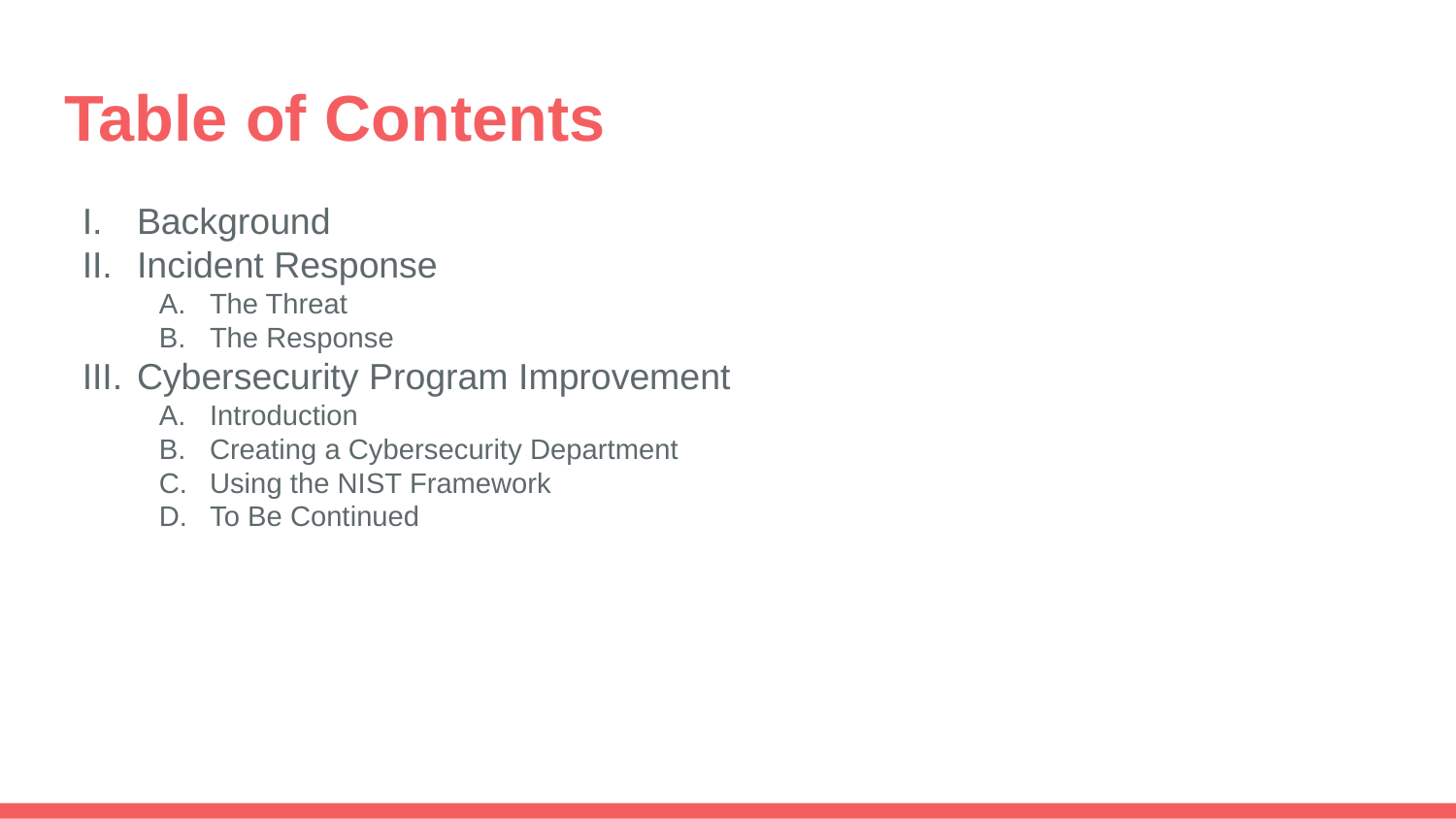

# Table of Contents
Background
Incident Response
The Threat
The Response
Cybersecurity Program Improvement
Introduction
Creating a Cybersecurity Department
Using the NIST Framework
To Be Continued